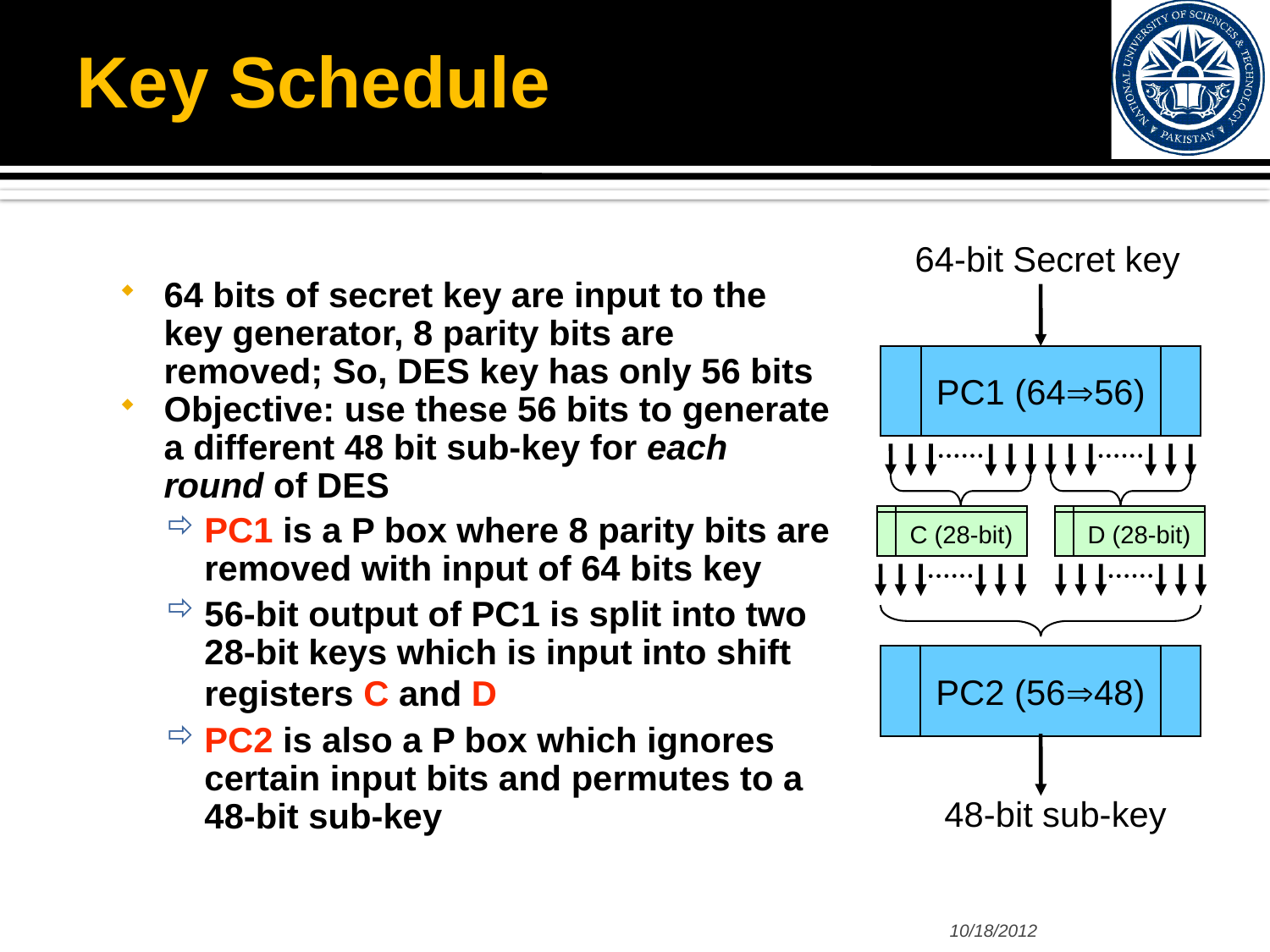

Key Schedule
64-bit Secret key
64 bits of secret key are input to the key generator, 8 parity bits are removed; So, DES key has only 56 bits
Objective: use these 56 bits to generate a different 48 bit sub-key for each round of DES
PC1 is a P box where 8 parity bits are removed with input of 64 bits key
56-bit output of PC1 is split into two 28-bit keys which is input into shift registers C and D
PC2 is also a P box which ignores certain input bits and permutes to a 48-bit sub-key

PC1 (64⇒56)

C (28-bit)
D (28-bit)

PC2 (56⇒48)
48-bit sub-key
10/18/2012